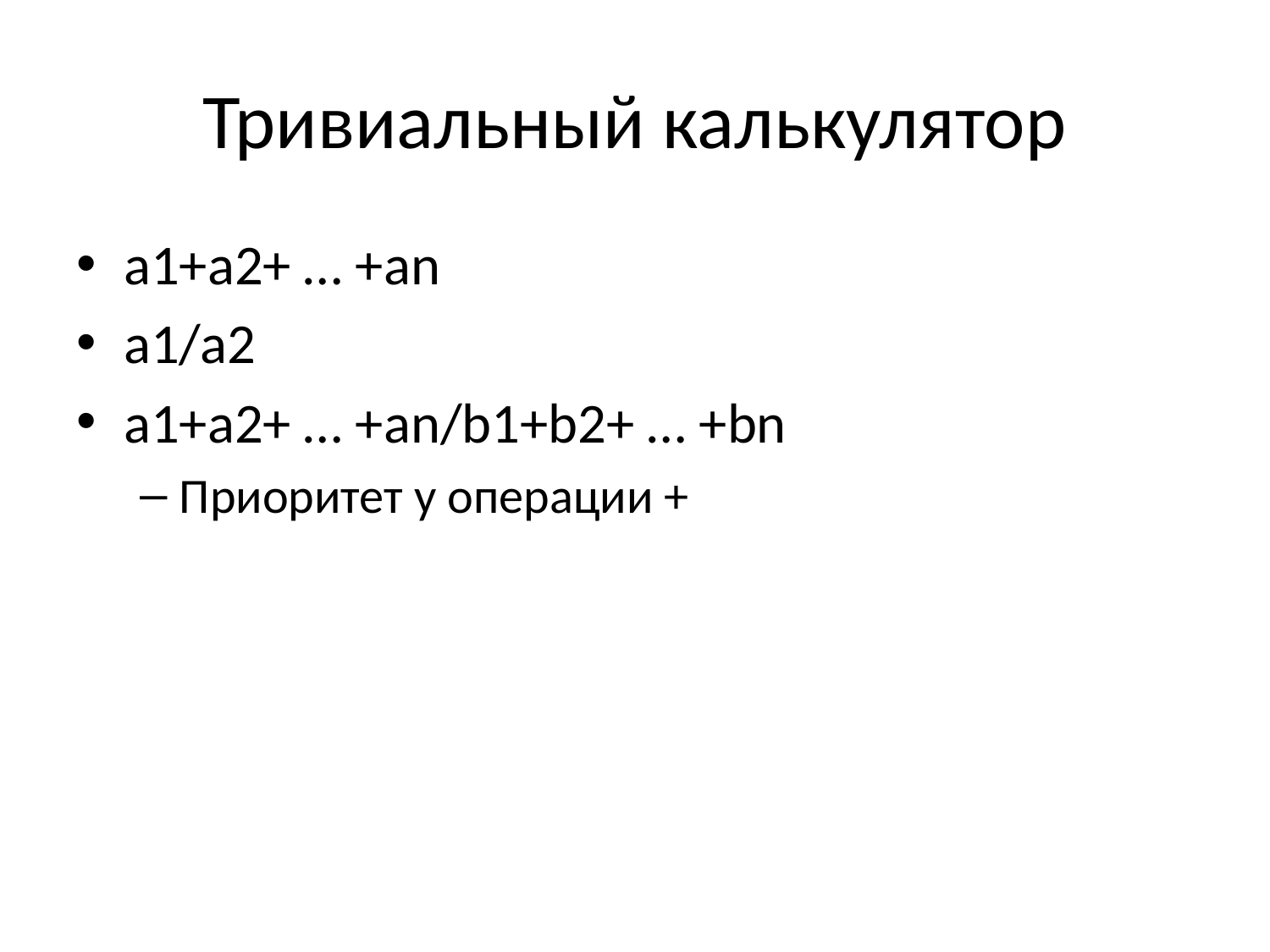

# Тривиальный калькулятор
a1+a2+ … +an
a1/a2
a1+a2+ … +an/b1+b2+ … +bn
Приоритет у операции +